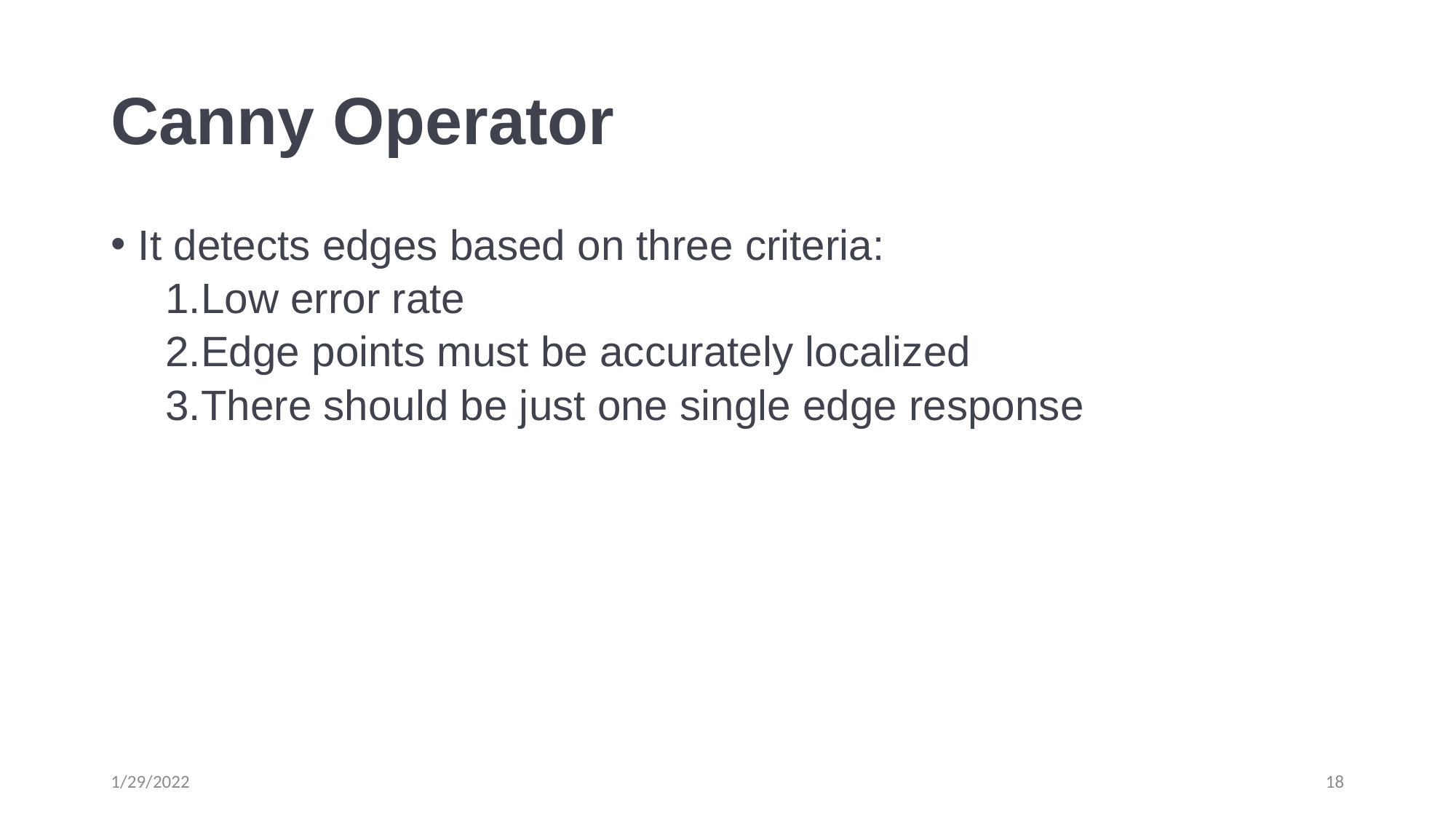

# Canny Operator
It detects edges based on three criteria:
Low error rate
Edge points must be accurately localized
There should be just one single edge response

1/29/2022
18